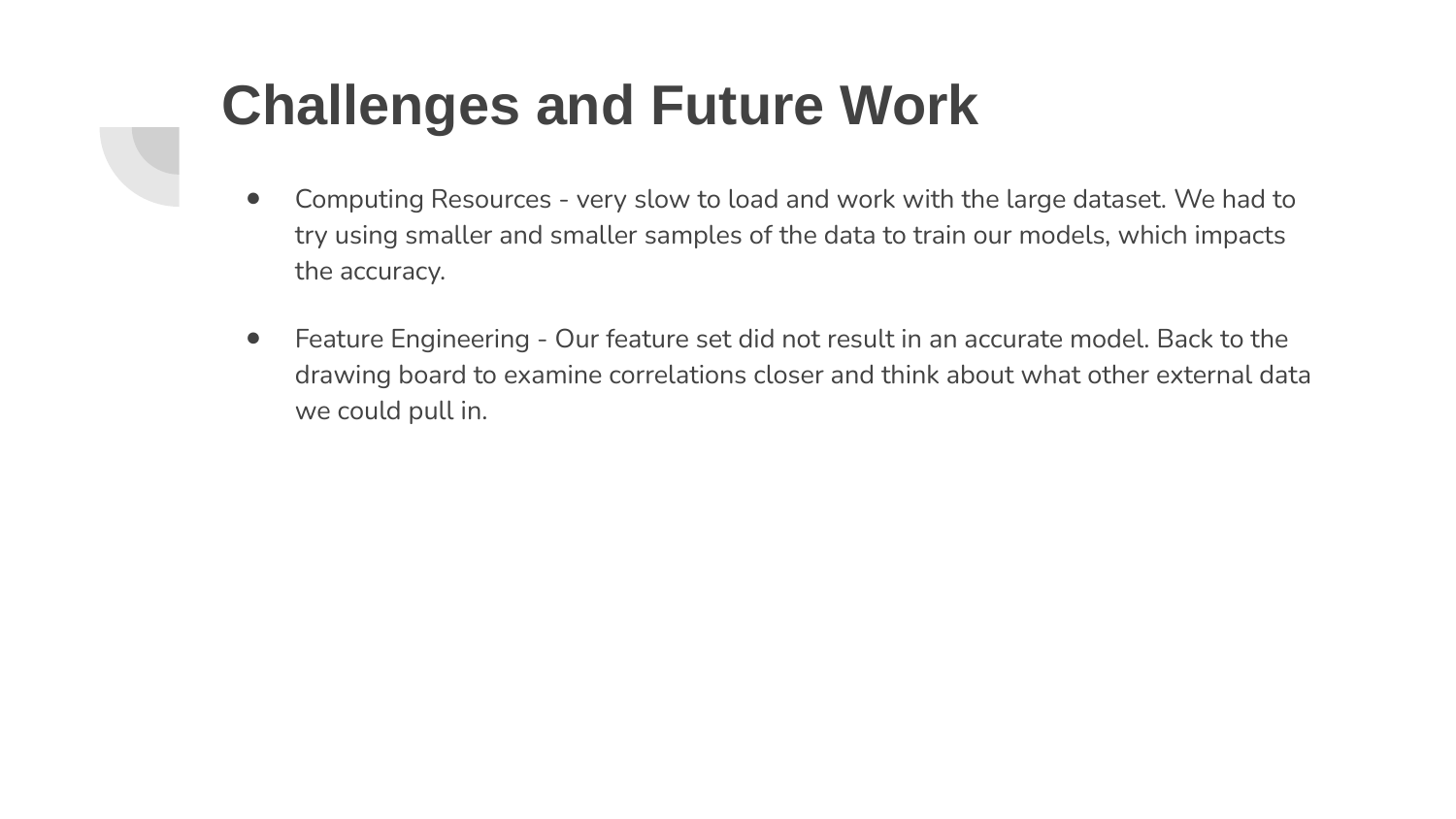

# Challenges and Future Work
Computing Resources - very slow to load and work with the large dataset. We had to try using smaller and smaller samples of the data to train our models, which impacts the accuracy.
Feature Engineering - Our feature set did not result in an accurate model. Back to the drawing board to examine correlations closer and think about what other external data we could pull in.